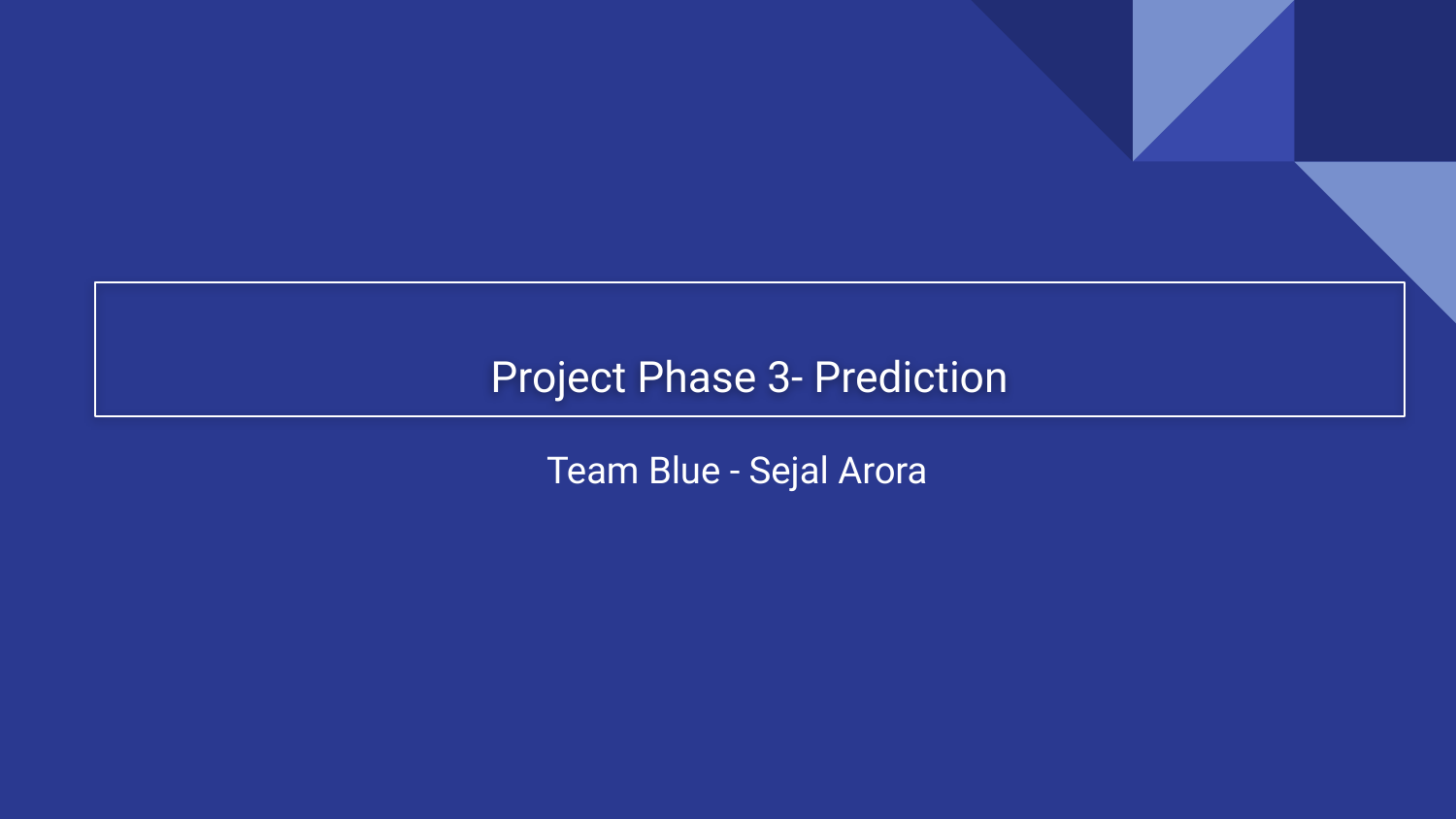

# Project Phase 3- Prediction
Team Blue - Sejal Arora